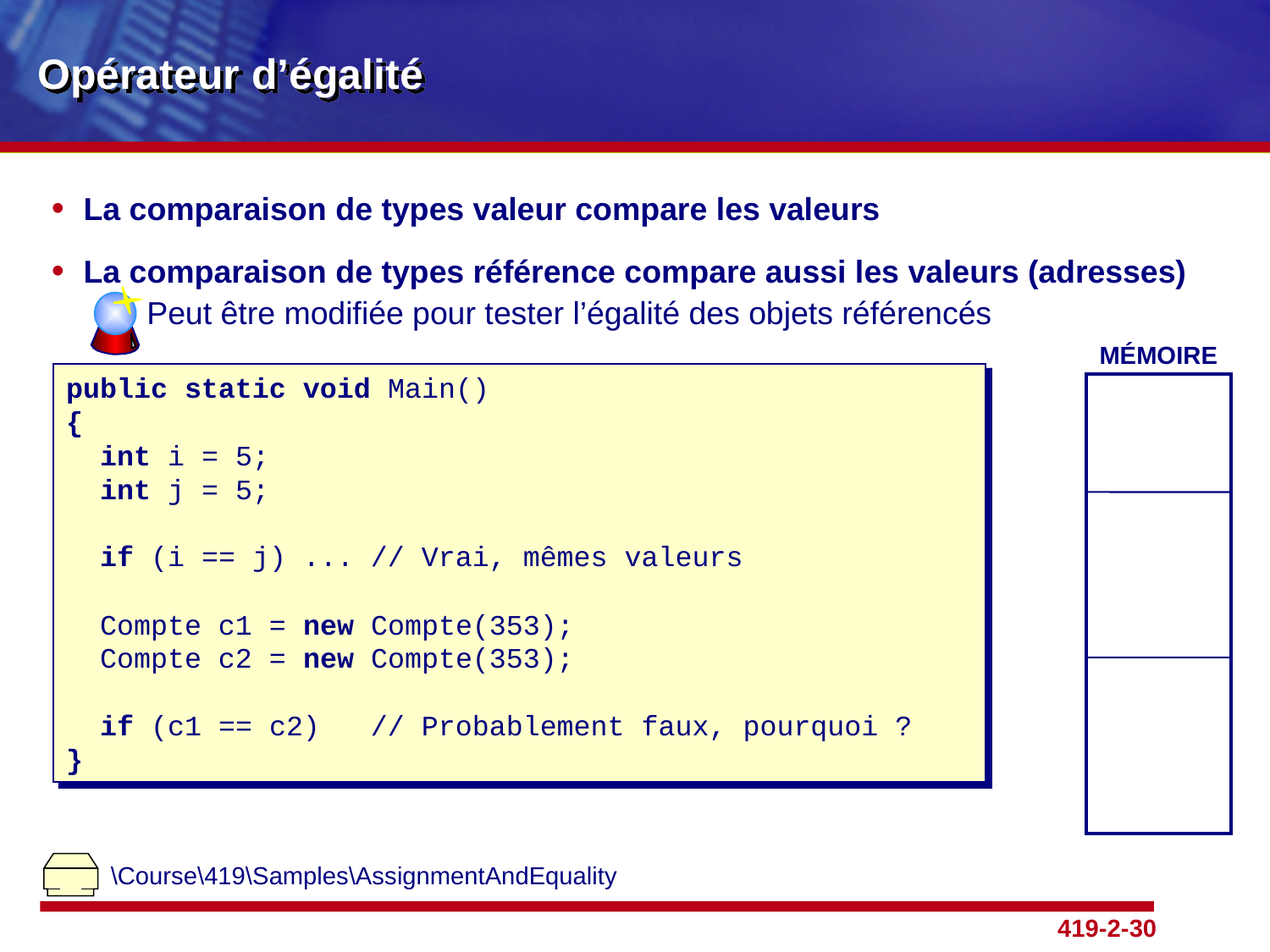

# Opérateur d’égalité
La comparaison de types valeur compare les valeurs
La comparaison de types référence compare aussi les valeurs (adresses)
Peut être modifiée pour tester l’égalité des objets référencés

MÉMOIRE
public static void Main()
{
  int i = 5;
  int j = 5;

  if (i == j) ... // Vrai, mêmes valeurs

  Compte c1 = new Compte(353);
  Compte c2 = new Compte(353);

  if (c1 == c2)   // Probablement faux, pourquoi ?
}
|  |
| --- |

\Course\419\Samples\AssignmentAndEquality